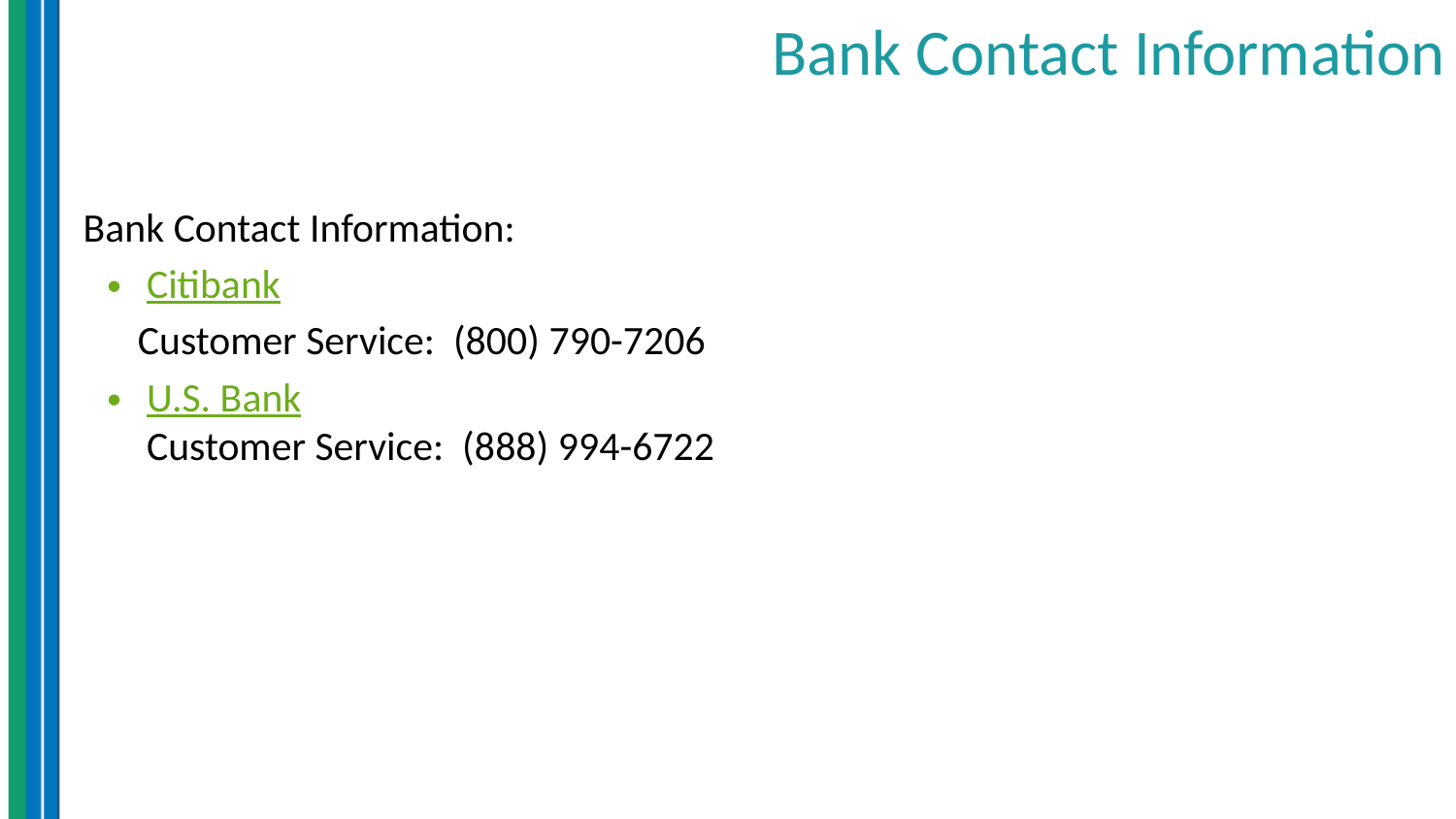

# Bank Contact Information
Bank Contact Information:
Citibank
Customer Service:  (800) 790-7206
U.S. Bank
Customer Service:  (888) 994-6722